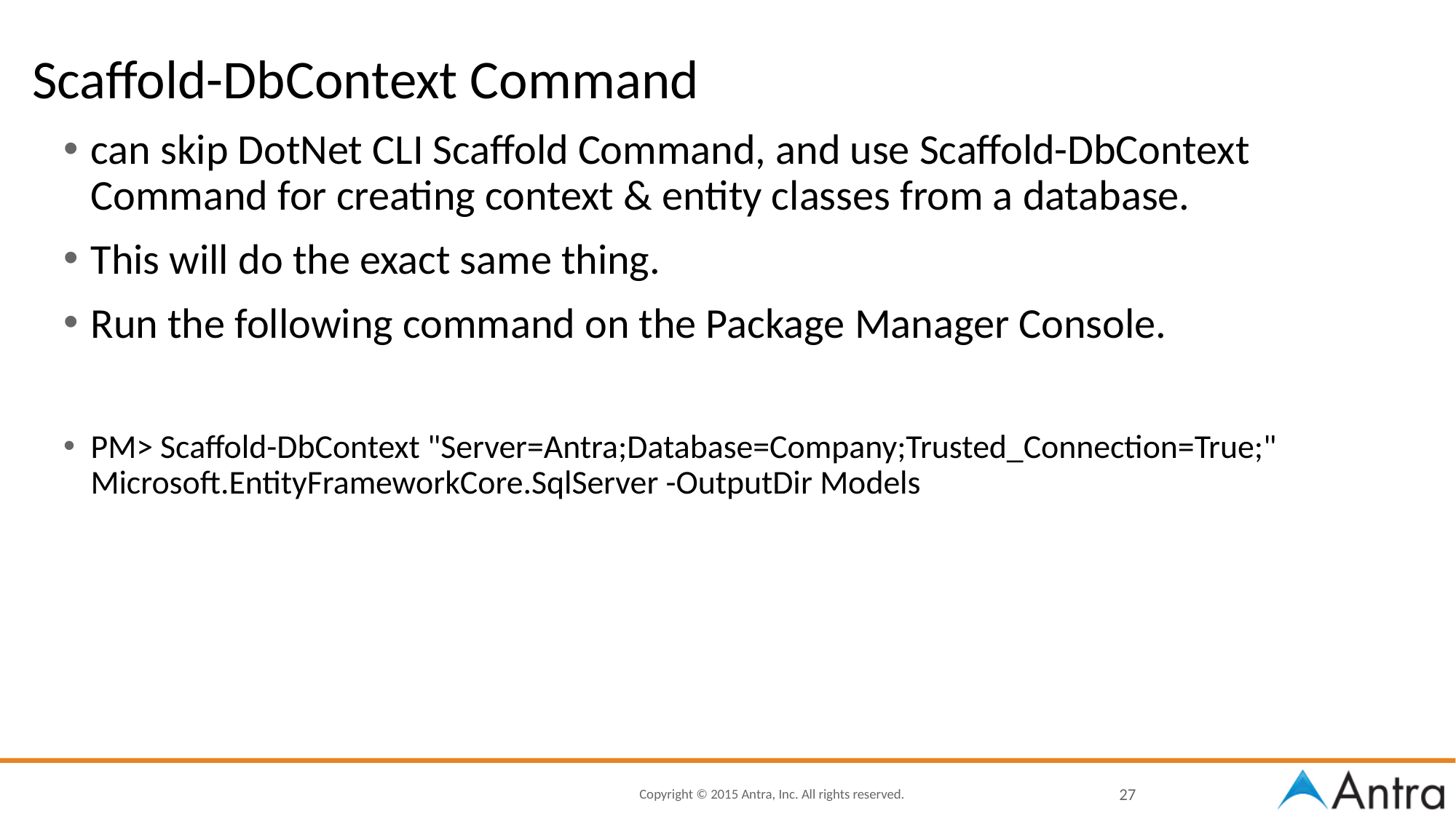

# Scaffold-DbContext Command
can skip DotNet CLI Scaffold Command, and use Scaffold-DbContext Command for creating context & entity classes from a database.
This will do the exact same thing.
Run the following command on the Package Manager Console.

PM> Scaffold-DbContext "Server=Antra;Database=Company;Trusted_Connection=True;" Microsoft.EntityFrameworkCore.SqlServer -OutputDir Models
27